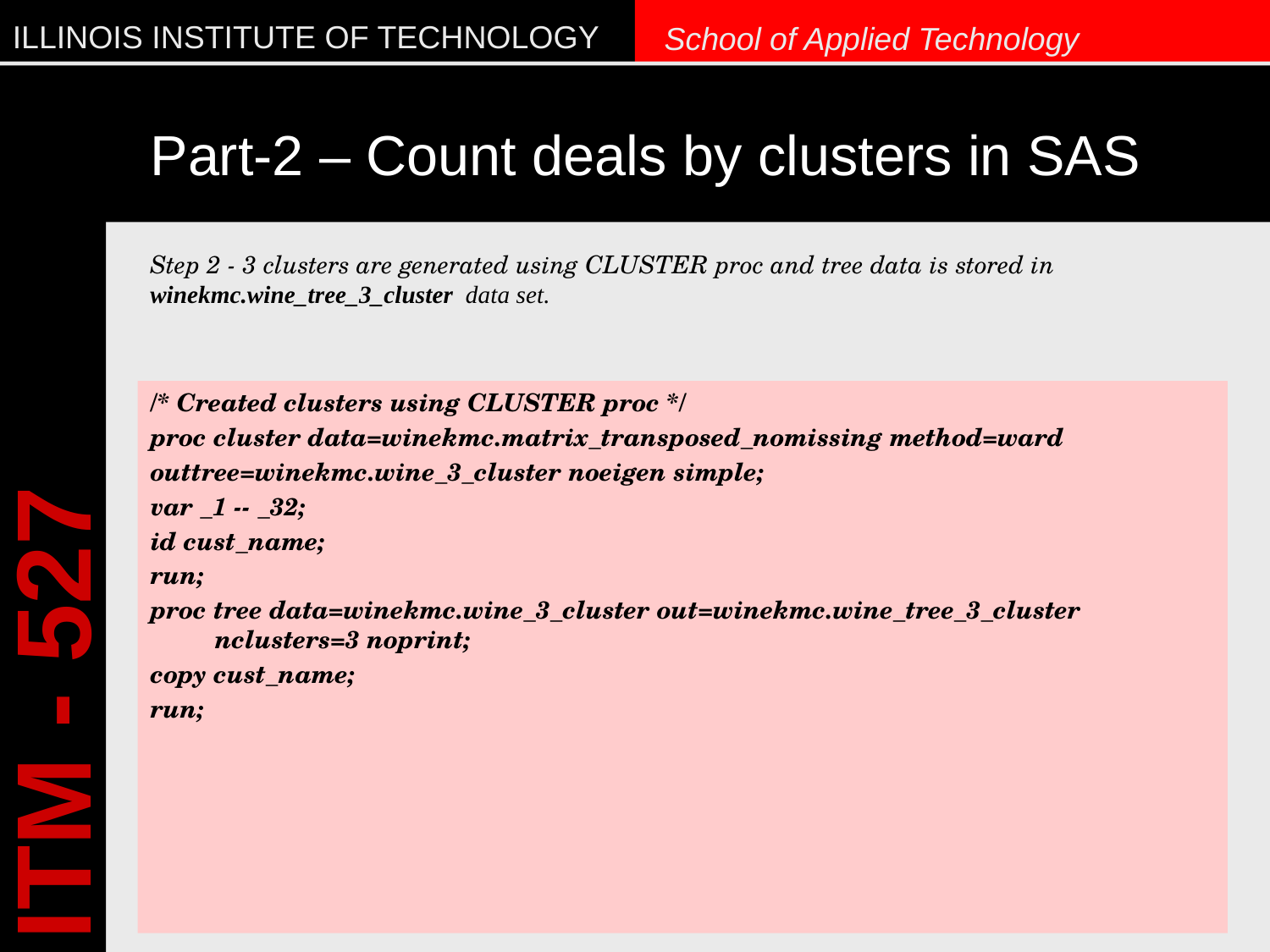

# Part-2 – Count deals by clusters in SAS
Step 2 - 3 clusters are generated using CLUSTER proc and tree data is stored in winekmc.wine_tree_3_cluster  data set.
/* Created clusters using CLUSTER proc */
proc cluster data=winekmc.matrix_transposed_nomissing method=ward
outtree=winekmc.wine_3_cluster noeigen simple;
var _1 -- _32;
id cust_name;
run;
proc tree data=winekmc.wine_3_cluster out=winekmc.wine_tree_3_cluster nclusters=3 noprint;
copy cust_name;
run;
6